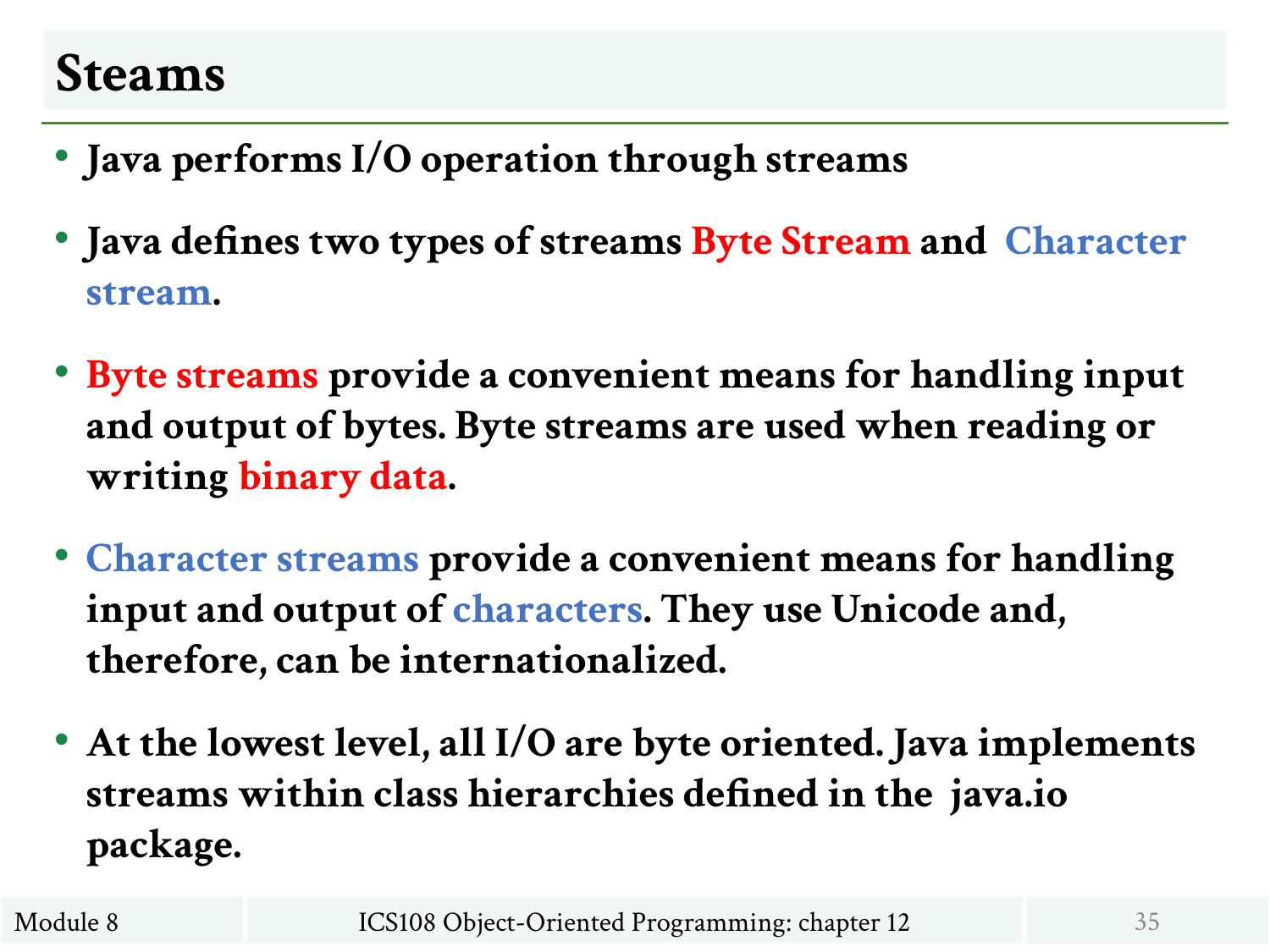

# Steams
Java performs I/O operation through streams
Java defines two types of streams Byte Stream and  Character stream.
Byte streams provide a convenient means for handling input and output of bytes. Byte streams are used when reading or writing binary data.
Character streams provide a convenient means for handling input and output of characters. They use Unicode and, therefore, can be internationalized.
At the lowest level, all I/O are byte oriented. Java implements streams within class hierarchies defined in the  java.io package.
35